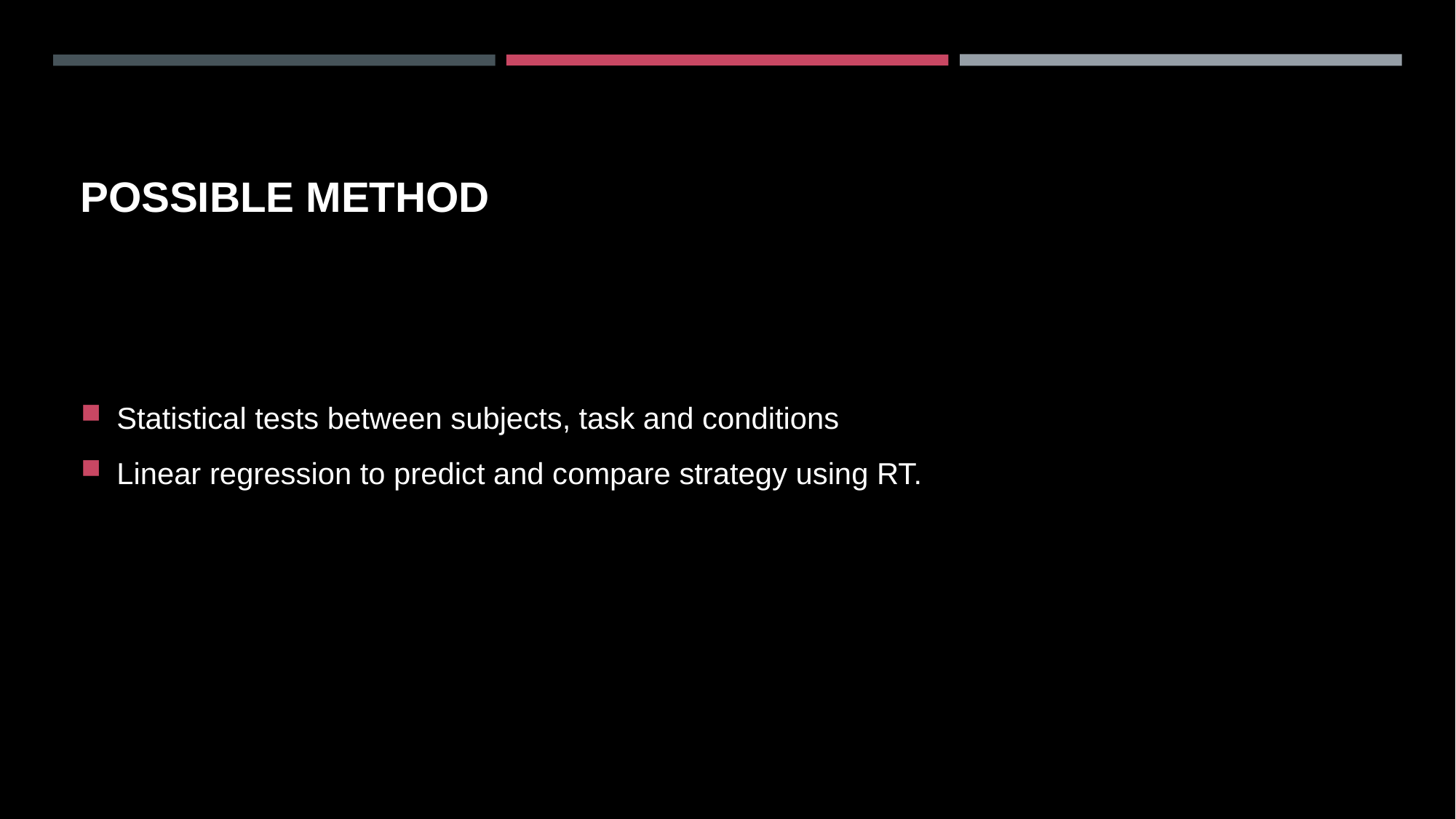

# Possible Method
Statistical tests between subjects, task and conditions
Linear regression to predict and compare strategy using RT.